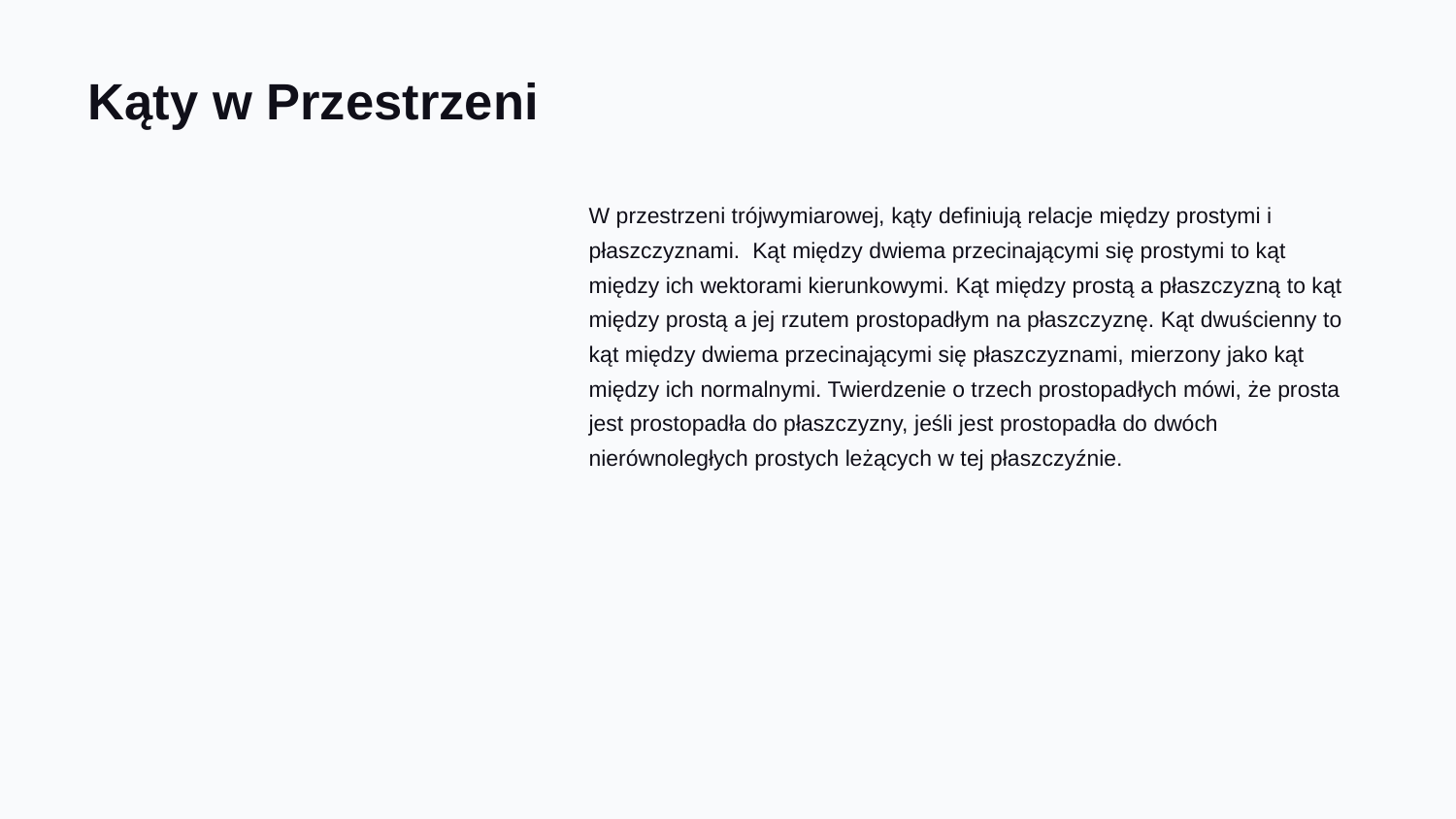

Kąty w Przestrzeni
W przestrzeni trójwymiarowej, kąty definiują relacje między prostymi i płaszczyznami.  Kąt między dwiema przecinającymi się prostymi to kąt między ich wektorami kierunkowymi. Kąt między prostą a płaszczyzną to kąt między prostą a jej rzutem prostopadłym na płaszczyznę. Kąt dwuścienny to kąt między dwiema przecinającymi się płaszczyznami, mierzony jako kąt między ich normalnymi. Twierdzenie o trzech prostopadłych mówi, że prosta jest prostopadła do płaszczyzny, jeśli jest prostopadła do dwóch nierównoległych prostych leżących w tej płaszczyźnie.